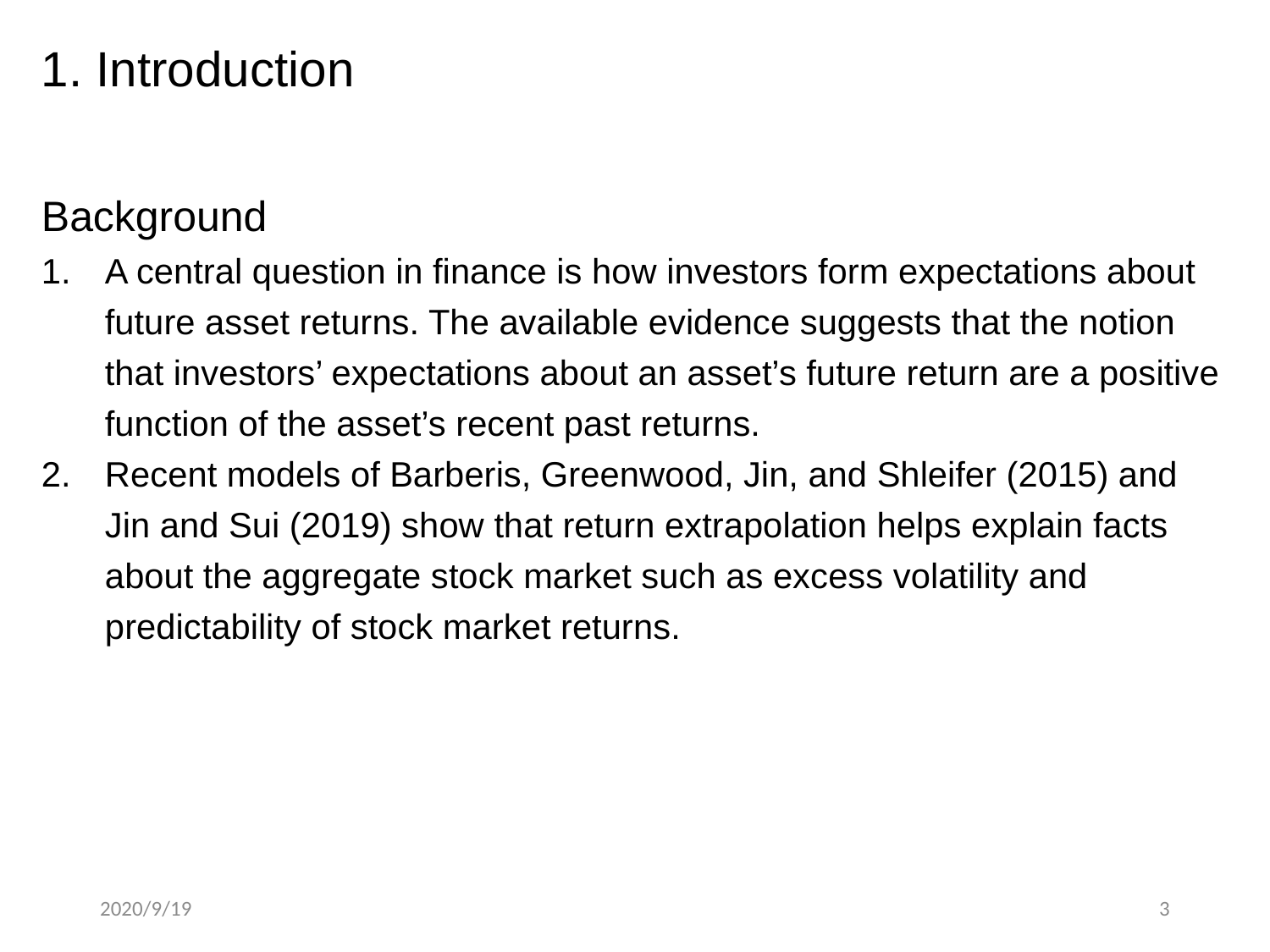

1. Introduction
Background
A central question in finance is how investors form expectations about future asset returns. The available evidence suggests that the notion that investors’ expectations about an asset’s future return are a positive function of the asset’s recent past returns.
Recent models of Barberis, Greenwood, Jin, and Shleifer (2015) and Jin and Sui (2019) show that return extrapolation helps explain facts about the aggregate stock market such as excess volatility and predictability of stock market returns.
2020/9/19
3